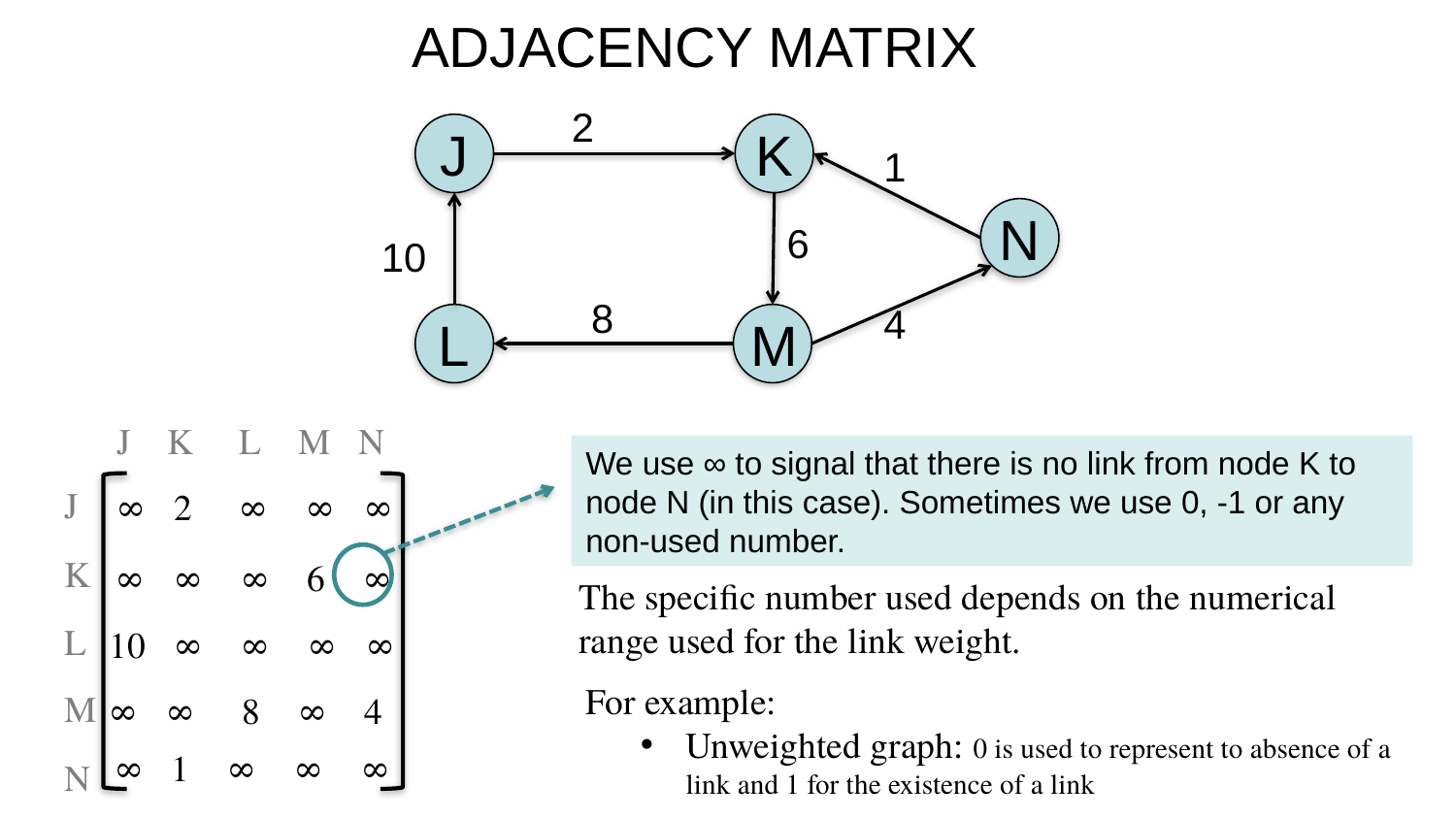

ADJACENCY MATRIX
2
J
K
1
N
6
10
8
4
L
M
J    K     L    M   N
We use ∞ to signal that there is no link from node K to node N (in this case). Sometimes we use 0, -1 or any non-used number.

J

K

L

M

N
∞   2     ∞    ∞   ∞

∞   ∞    ∞    6    ∞
The specific number used depends on the numerical range used for the link weight.
10   ∞    ∞    ∞   ∞
For example:
Unweighted graph: 0 is used to represent to absence of a link and 1 for the existence of a link
∞   ∞     8    ∞    4
∞   1    ∞    ∞    ∞